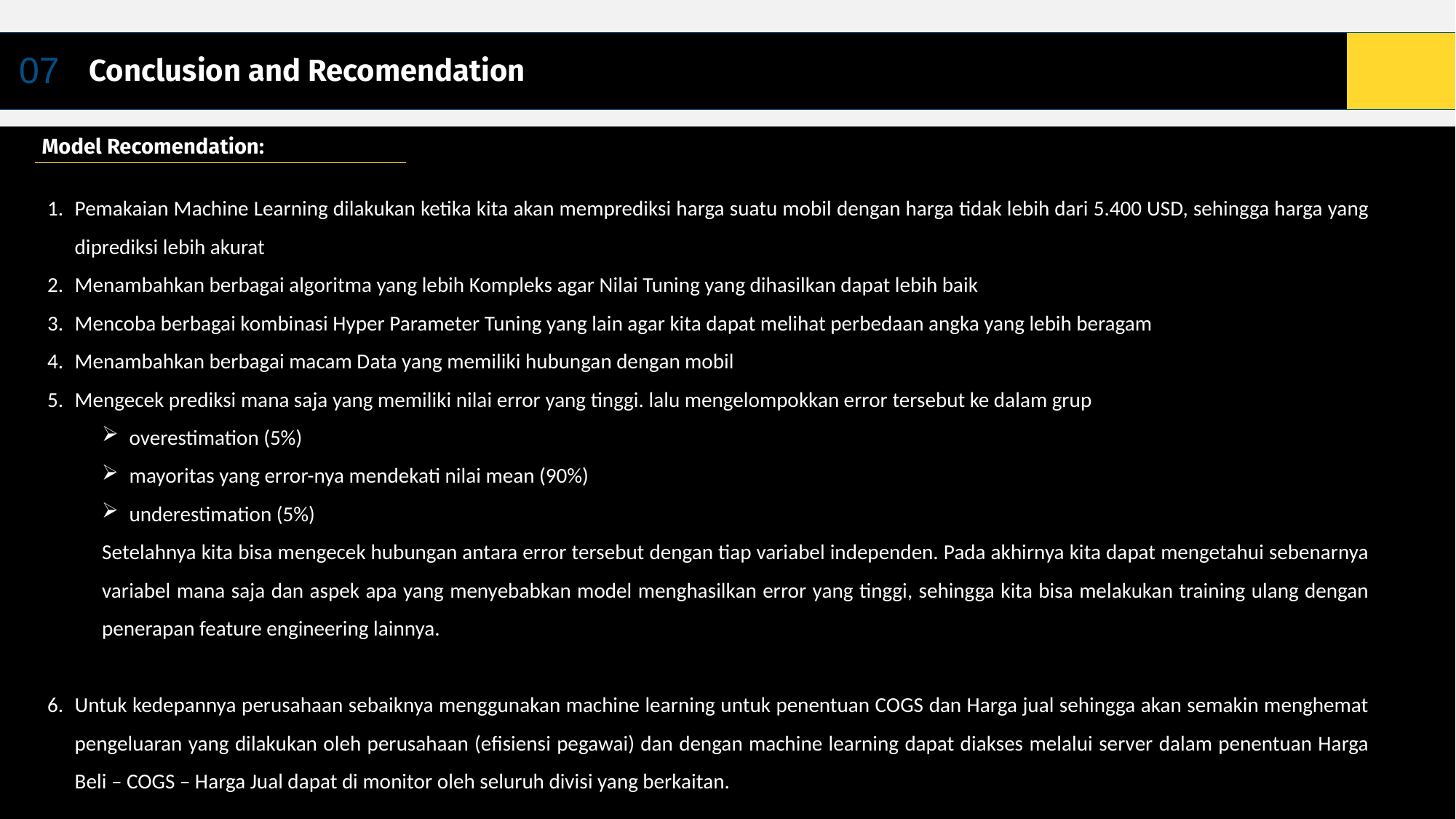

| 07 | Conclusion and Recomendation |  |
| --- | --- | --- |
Model Recomendation:
Pemakaian Machine Learning dilakukan ketika kita akan memprediksi harga suatu mobil dengan harga tidak lebih dari 5.400 USD, sehingga harga yang diprediksi lebih akurat
Menambahkan berbagai algoritma yang lebih Kompleks agar Nilai Tuning yang dihasilkan dapat lebih baik
Mencoba berbagai kombinasi Hyper Parameter Tuning yang lain agar kita dapat melihat perbedaan angka yang lebih beragam
Menambahkan berbagai macam Data yang memiliki hubungan dengan mobil
Mengecek prediksi mana saja yang memiliki nilai error yang tinggi. lalu mengelompokkan error tersebut ke dalam grup
overestimation (5%)
mayoritas yang error-nya mendekati nilai mean (90%)
underestimation (5%)
Setelahnya kita bisa mengecek hubungan antara error tersebut dengan tiap variabel independen. Pada akhirnya kita dapat mengetahui sebenarnya variabel mana saja dan aspek apa yang menyebabkan model menghasilkan error yang tinggi, sehingga kita bisa melakukan training ulang dengan penerapan feature engineering lainnya.

Untuk kedepannya perusahaan sebaiknya menggunakan machine learning untuk penentuan COGS dan Harga jual sehingga akan semakin menghemat pengeluaran yang dilakukan oleh perusahaan (efisiensi pegawai) dan dengan machine learning dapat diakses melalui server dalam penentuan Harga Beli – COGS – Harga Jual dapat di monitor oleh seluruh divisi yang berkaitan.